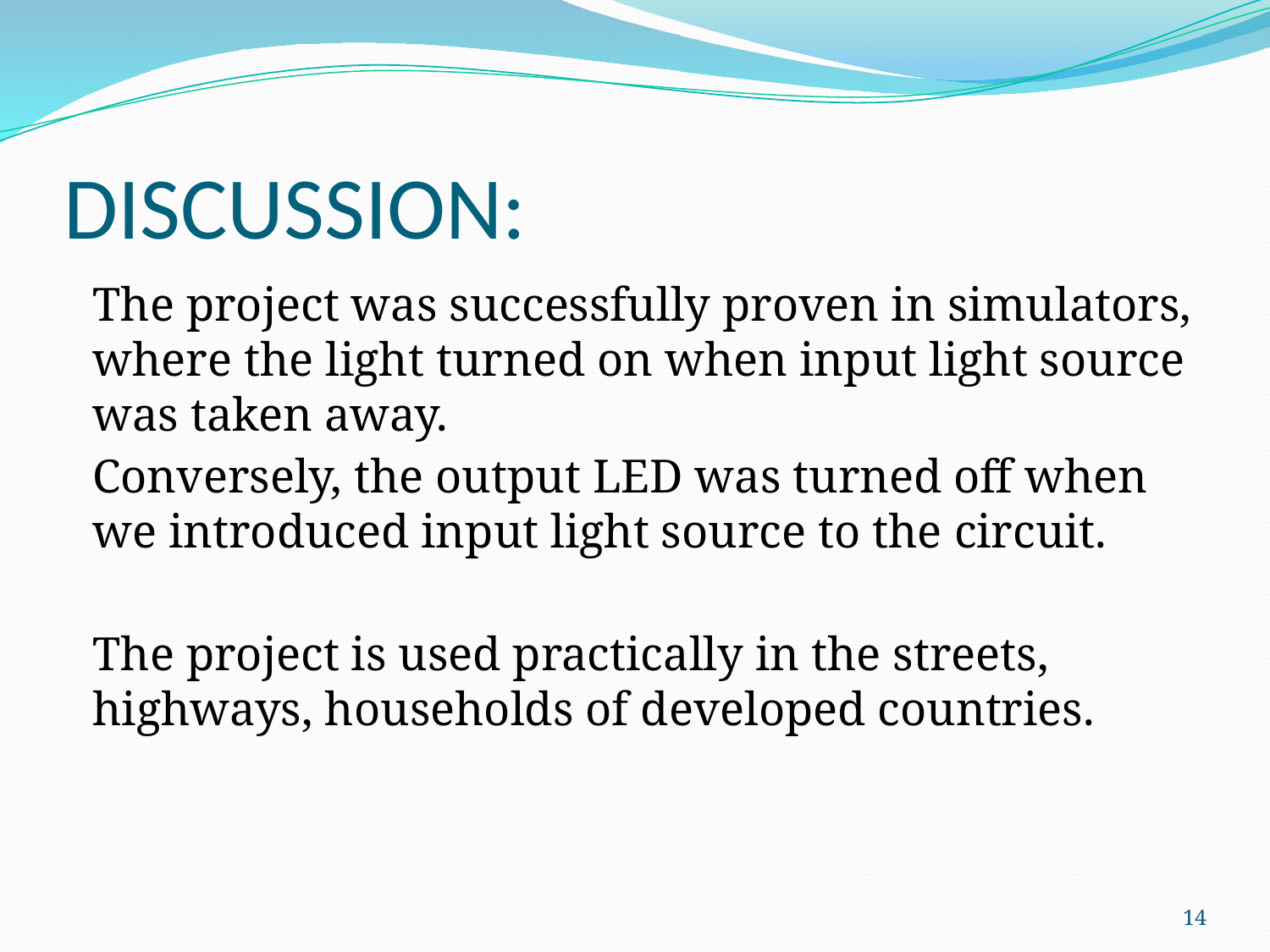

# DISCUSSION:
The project was successfully proven in simulators, where the light turned on when input light source was taken away.
Conversely, the output LED was turned off when we introduced input light source to the circuit.

The project is used practically in the streets, highways, households of developed countries.
14